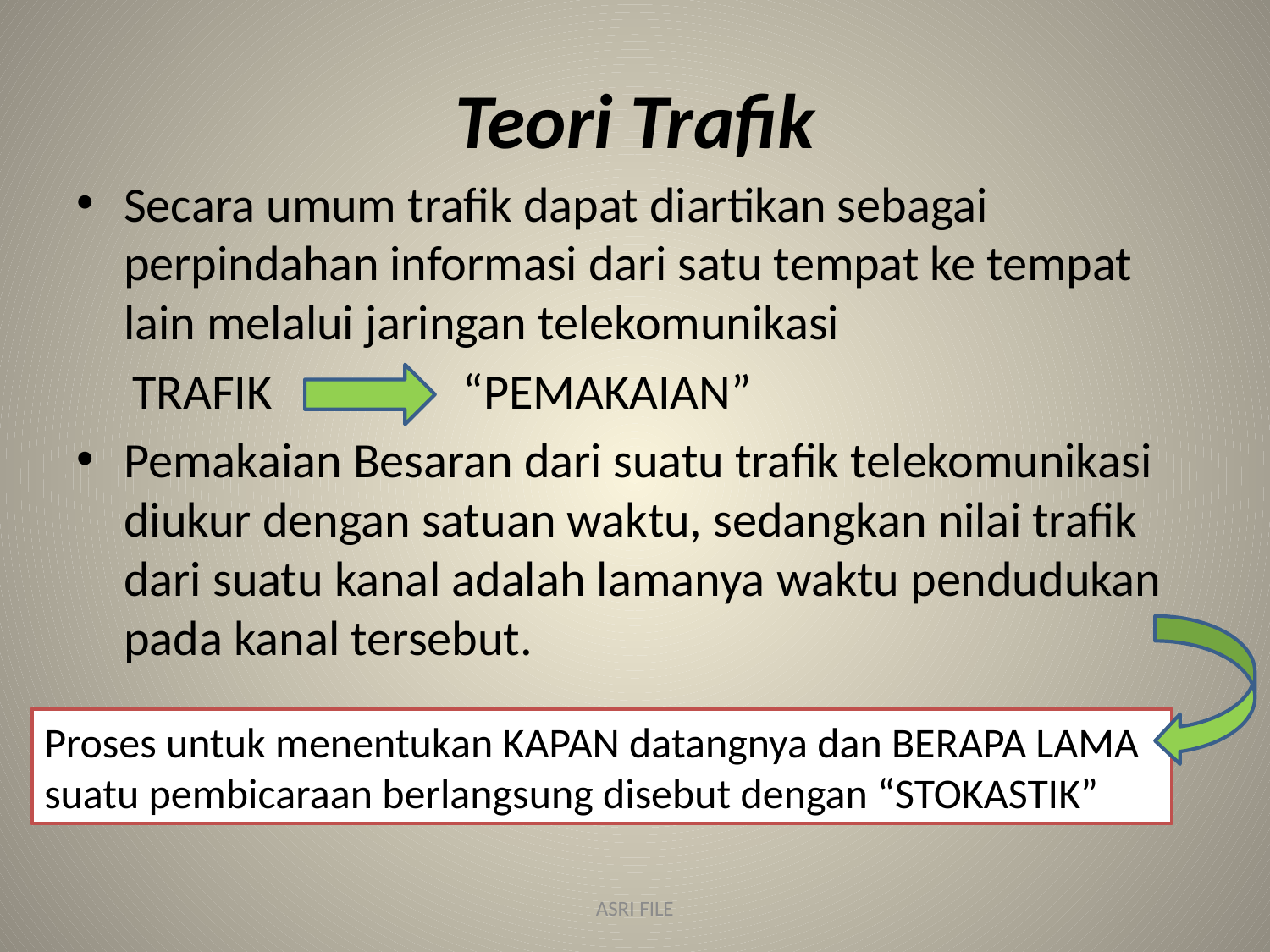

# Teori Trafik
Secara umum trafik dapat diartikan sebagai perpindahan informasi dari satu tempat ke tempat lain melalui jaringan telekomunikasi
     TRAFIK                 “PEMAKAIAN”
Pemakaian Besaran dari suatu trafik telekomunikasi diukur dengan satuan waktu, sedangkan nilai trafik dari suatu kanal adalah lamanya waktu pendudukan pada kanal tersebut.

Proses untuk menentukan KAPAN datangnya dan BERAPA LAMA suatu pembicaraan berlangsung disebut dengan “STOKASTIK”
ASRI FILE